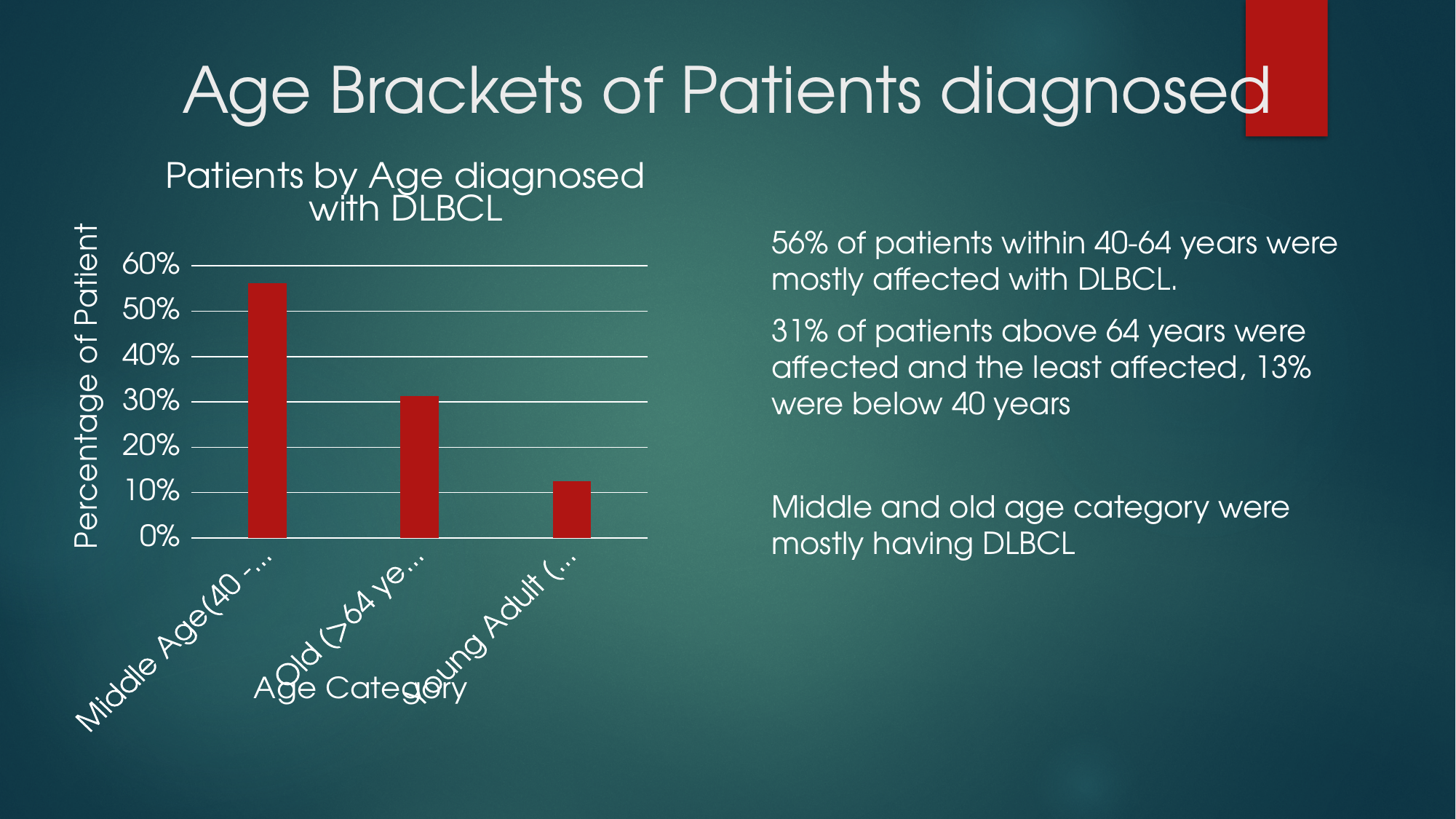

# Age Brackets of Patients diagnosed

### Chart: Patients by Age diagnosed with DLBCL

| Category | Total |
|---|---|
| Middle Age(40 - 64 years) | 0.5625 |
| Old (>64 years) | 0.3125 |
| Young Adult (<40years | 0.125 |
56% of patients within 40-64 years were mostly affected with DLBCL.
31% of patients above 64 years were affected and the least affected, 13% were below 40 years

Middle and old age category were mostly having DLBCL